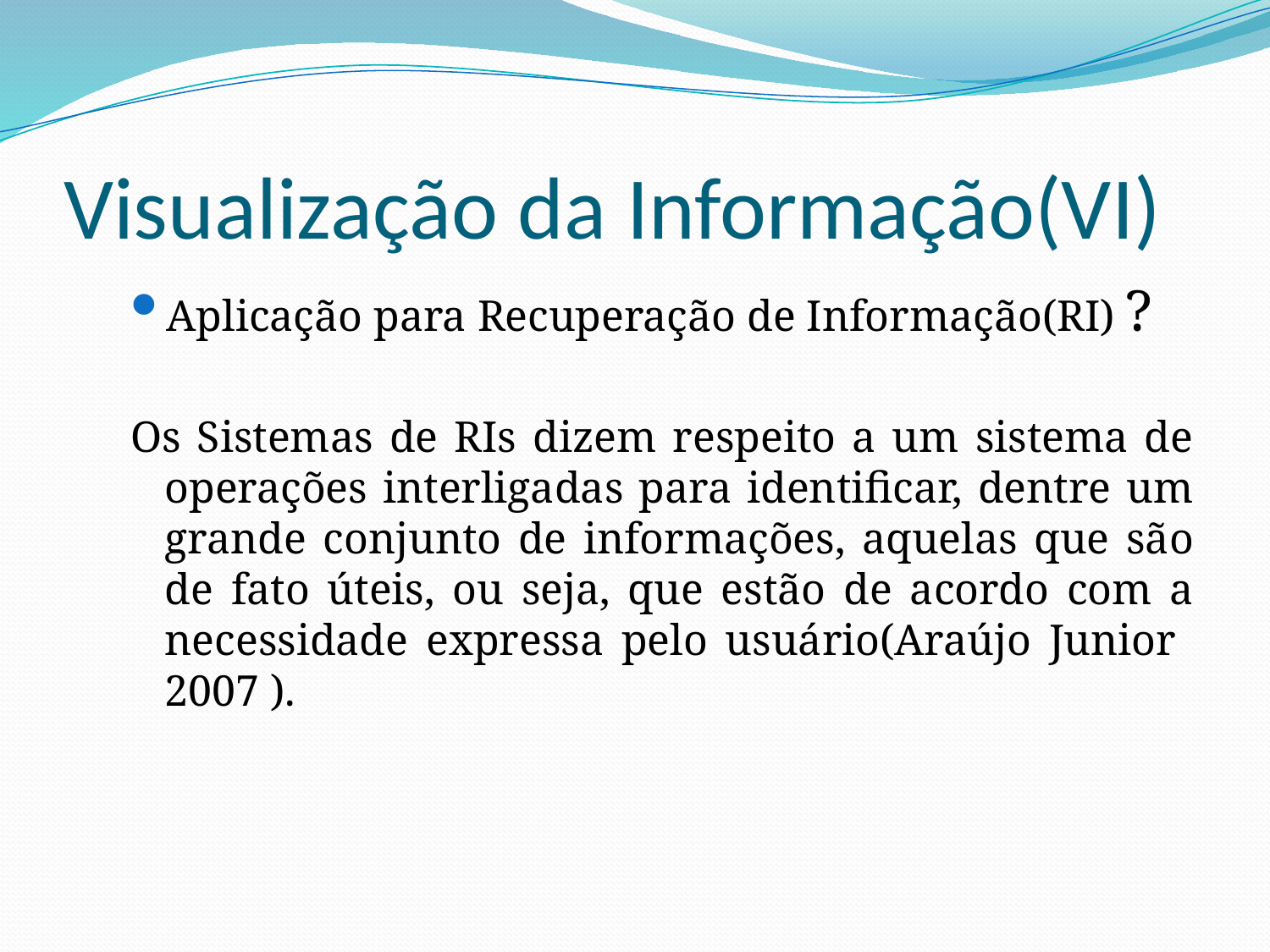

# Visualização da Informação(VI)
Aplicação para Recuperação de Informação(RI) ?

Os Sistemas de RIs dizem respeito a um sistema de operações interligadas para identificar, dentre um grande conjunto de informações, aquelas que são de fato úteis, ou seja, que estão de acordo com a necessidade expressa pelo usuário(Araújo Junior  2007 ).